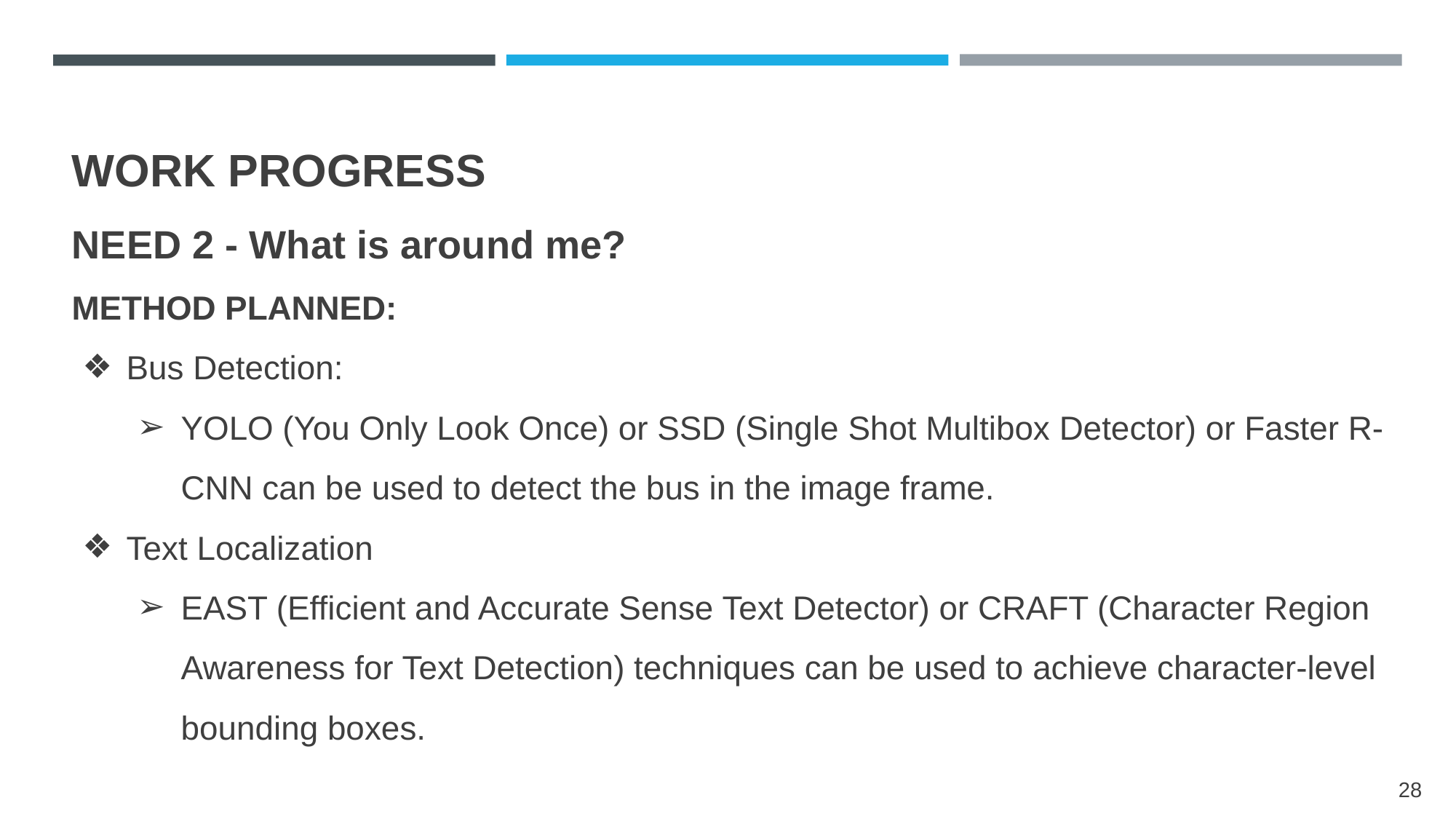

WORK PROGRESS
NEED 2 - What is around me?
METHOD PLANNED:
Bus Detection:
YOLO (You Only Look Once) or SSD (Single Shot Multibox Detector) or Faster R-CNN can be used to detect the bus in the image frame.
Text Localization
EAST (Efficient and Accurate Sense Text Detector) or CRAFT (Character Region Awareness for Text Detection) techniques can be used to achieve character-level bounding boxes.

28